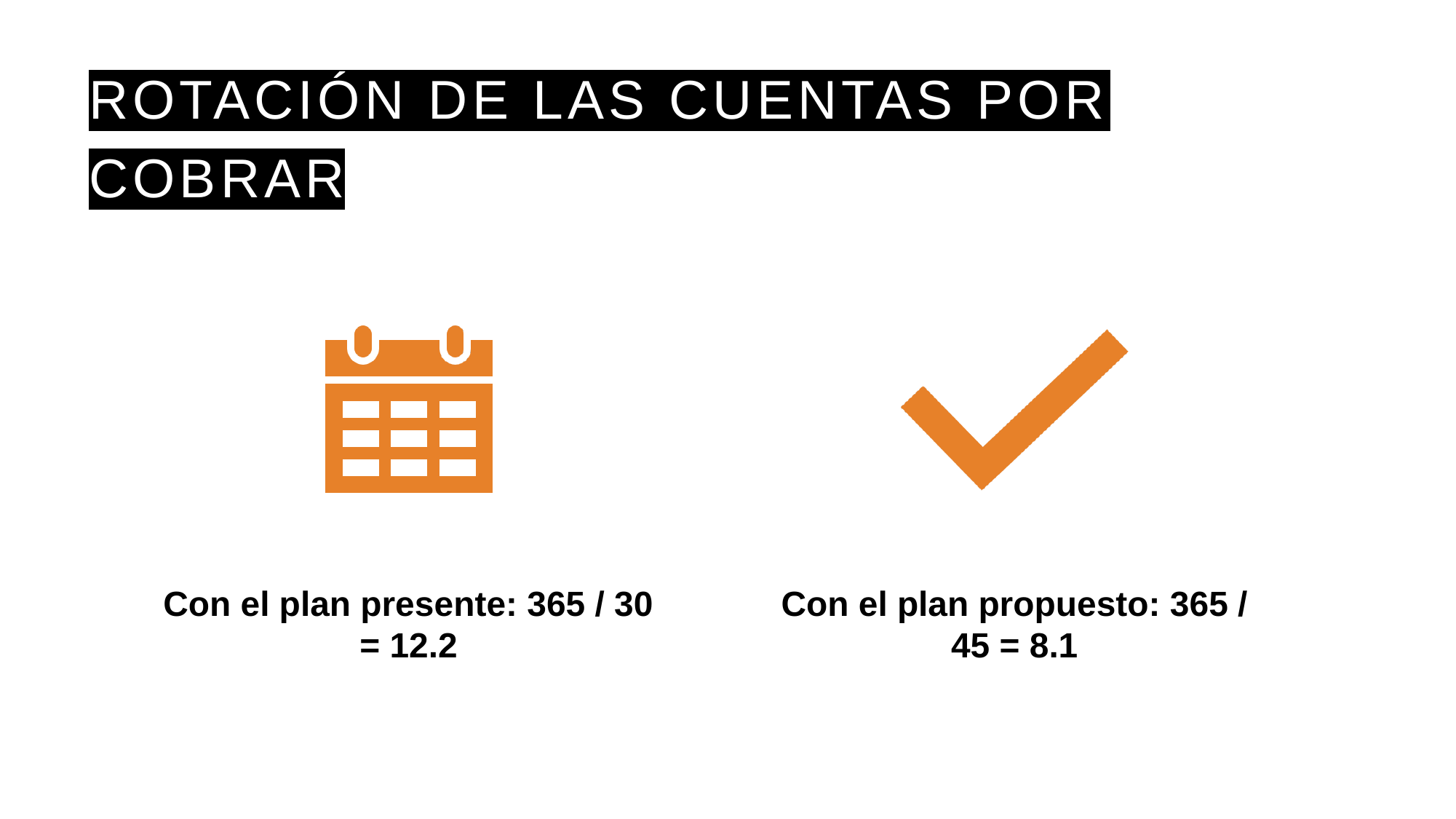

# Rotación de las cuentas por cobrar
Con el plan presente: 365 / 30 = 12.2
Con el plan propuesto: 365 / 45 = 8.1